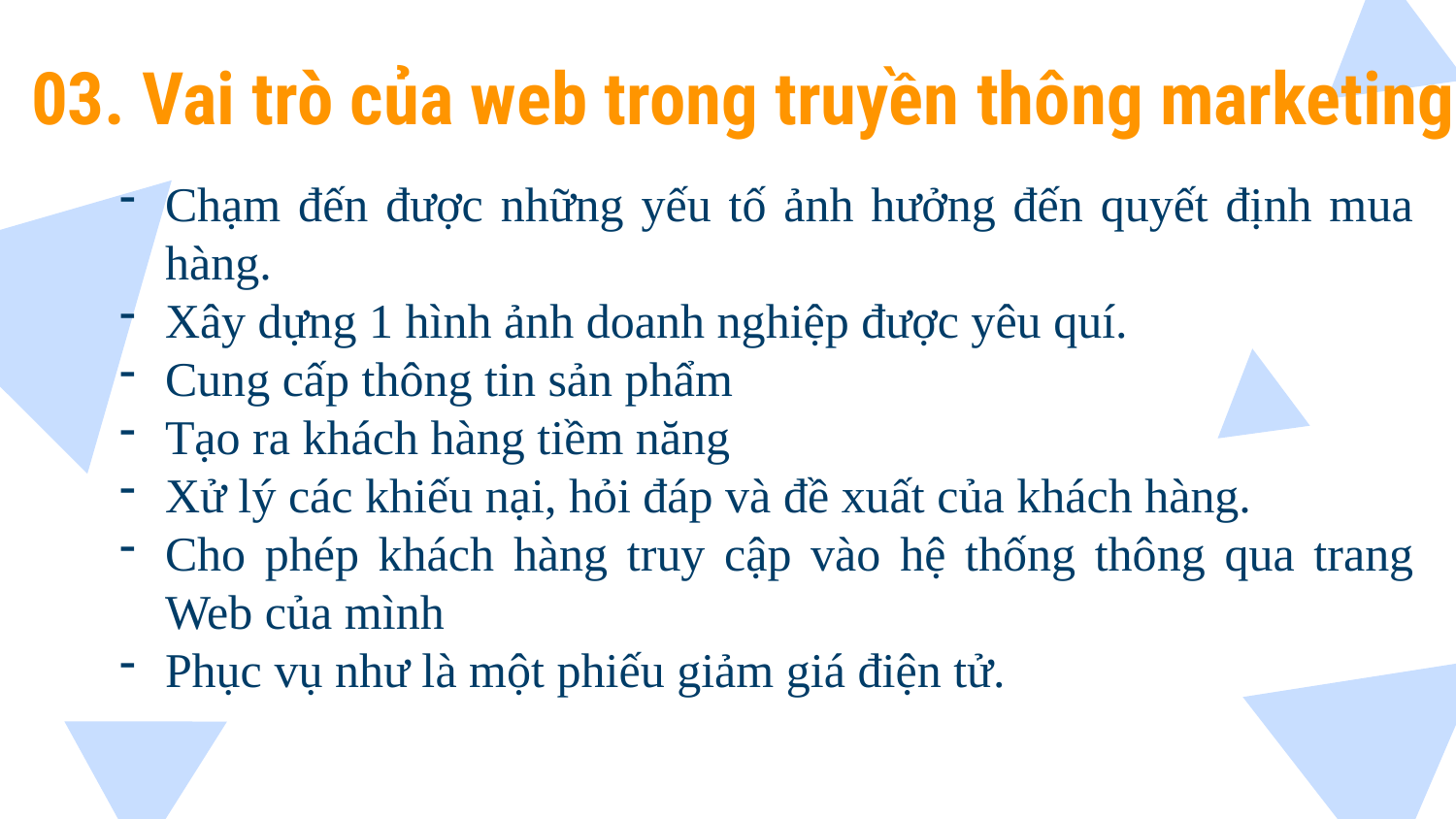

# 03. Vai trò của web trong truyền thông marketing
Chạm đến được những yếu tố ảnh hưởng đến quyết định mua hàng.
Xây dựng 1 hình ảnh doanh nghiệp được yêu quí.
Cung cấp thông tin sản phẩm
Tạo ra khách hàng tiềm năng
Xử lý các khiếu nại, hỏi đáp và đề xuất của khách hàng.
Cho phép khách hàng truy cập vào hệ thống thông qua trang Web của mình
Phục vụ như là một phiếu giảm giá điện tử.